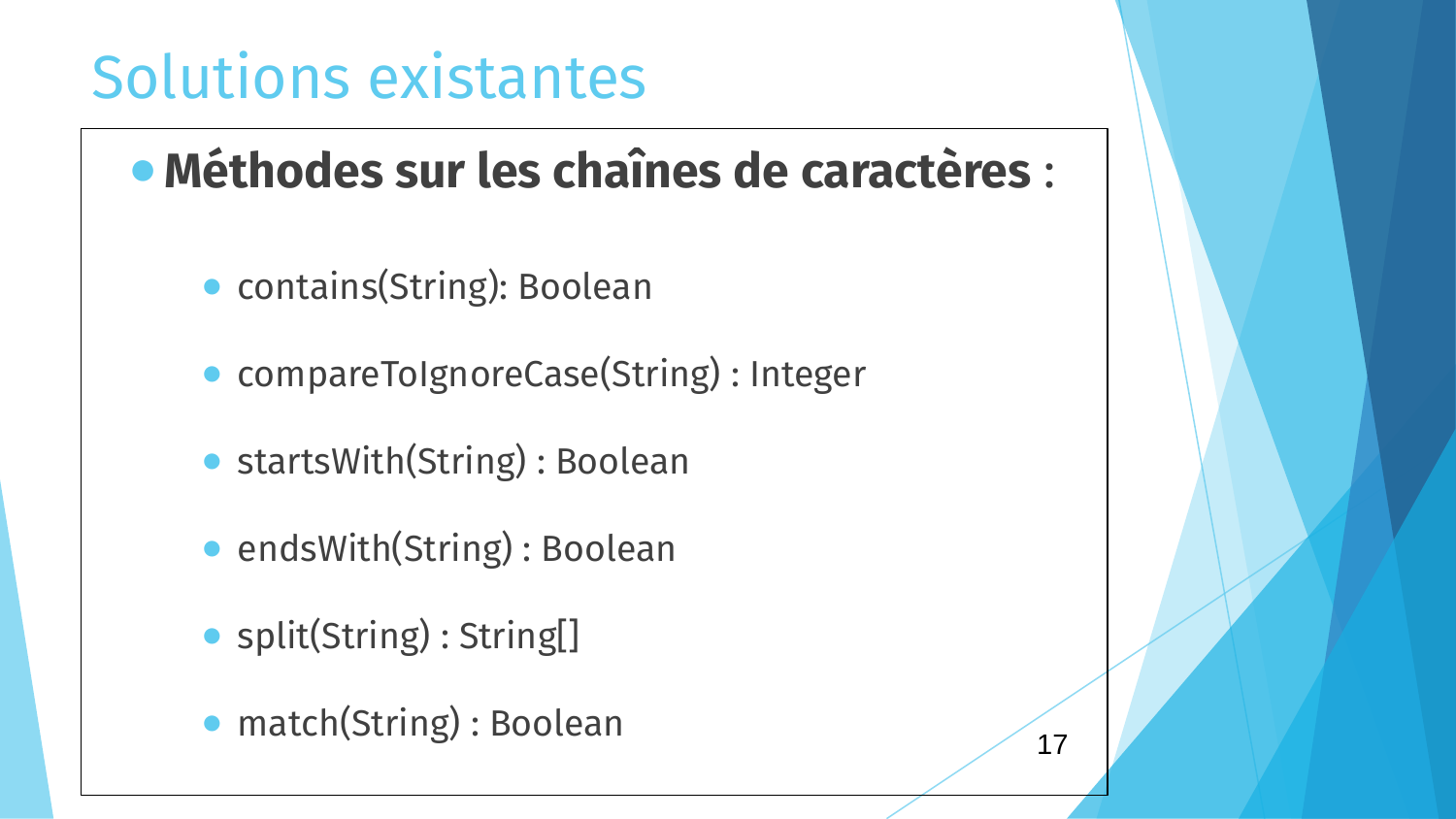

# Solutions existantes
Méthodes sur les chaînes de caractères :

contains(String): Boolean
compareToIgnoreCase(String) : Integer
startsWith(String) : Boolean
endsWith(String) : Boolean
split(String) : String[]
match(String) : Boolean
17